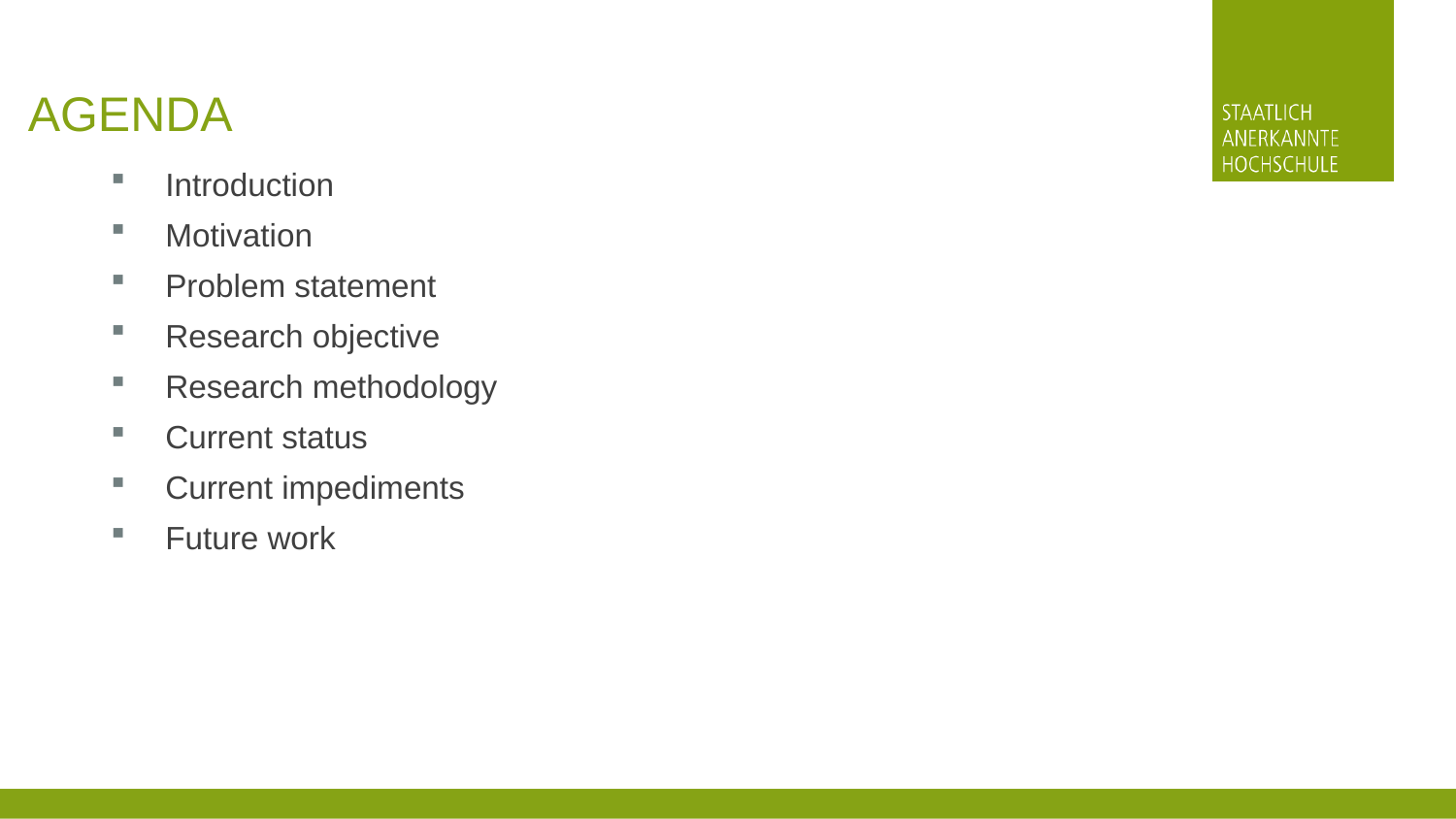

# Agenda
Introduction
Motivation
Problem statement
Research objective
Research methodology
Current status
Current impediments
Future work